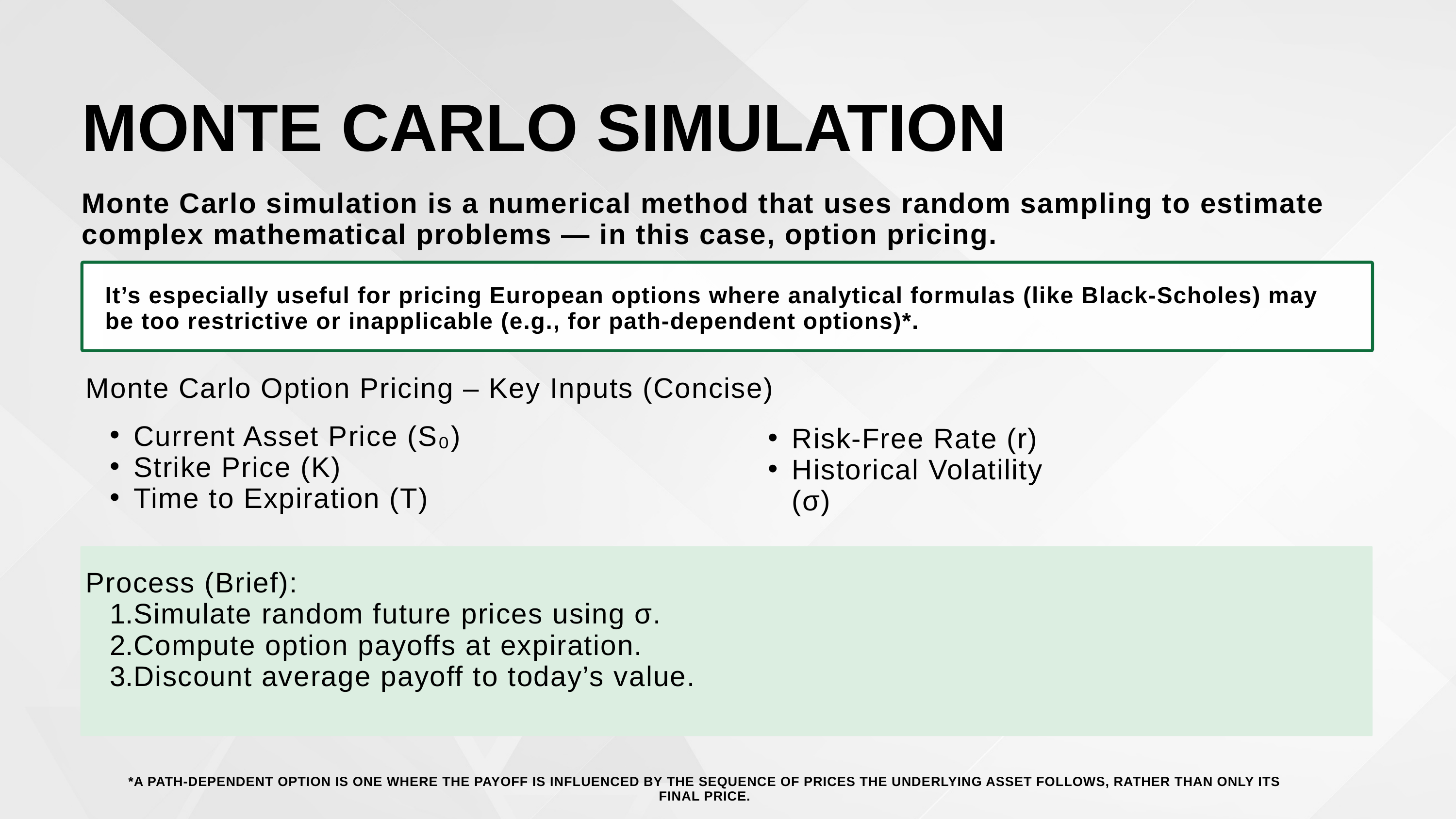

MONTE CARLO SIMULATION
Monte Carlo simulation is a numerical method that uses random sampling to estimate complex mathematical problems — in this case, option pricing.

It’s especially useful for pricing European options where analytical formulas (like Black-Scholes) may be too restrictive or inapplicable (e.g., for path-dependent options)*.
Monte Carlo Option Pricing – Key Inputs (Concise)

Current Asset Price (S₀)
Strike Price (K)
Time to Expiration (T)

Risk-Free Rate (r)
Historical Volatility (σ)

Process (Brief):
Simulate random future prices using σ.
Compute option payoffs at expiration.
Discount average payoff to today’s value.

*A PATH-DEPENDENT OPTION IS ONE WHERE THE PAYOFF IS INFLUENCED BY THE SEQUENCE OF PRICES THE UNDERLYING ASSET FOLLOWS, RATHER THAN ONLY ITS FINAL PRICE.